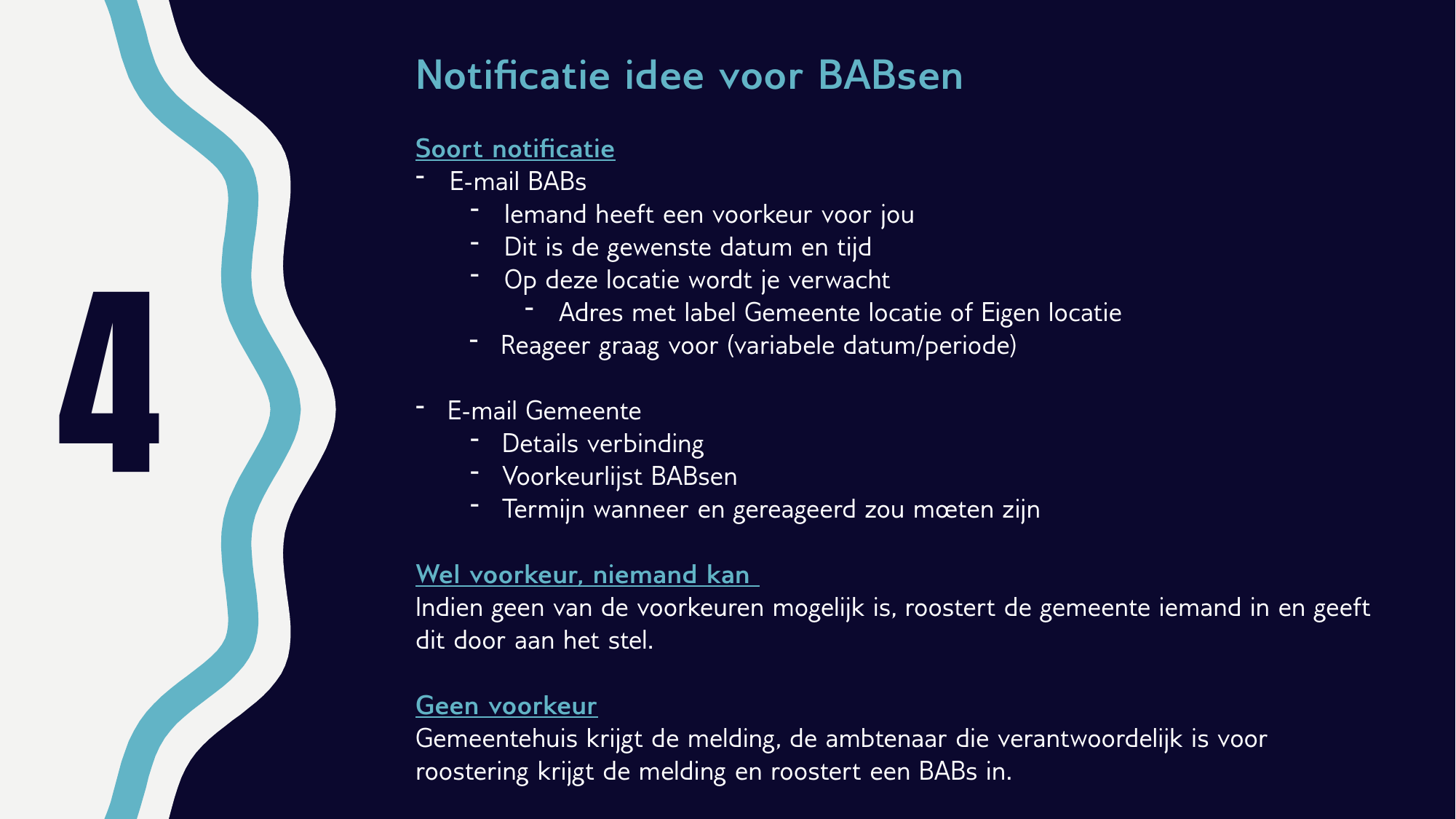

Notificatie idee voor BABsen

Soort notificatie
E-mail BABs
Iemand heeft een voorkeur voor jou
Dit is de gewenste datum en tijd
Op deze locatie wordt je verwacht
Adres met label Gemeente locatie of Eigen locatie
Reageer graag voor (variabele datum/periode)

E-mail Gemeente
Details verbinding
Voorkeurlijst BABsen
Termijn wanneer en gereageerd zou moeten zijn

Wel voorkeur, niemand kan
Indien geen van de voorkeuren mogelijk is, roostert de gemeente iemand in en geeft dit door aan het stel.

Geen voorkeur
Gemeentehuis krijgt de melding, de ambtenaar die verantwoordelijk is voor roostering krijgt de melding en roostert een BABs in.

# 4